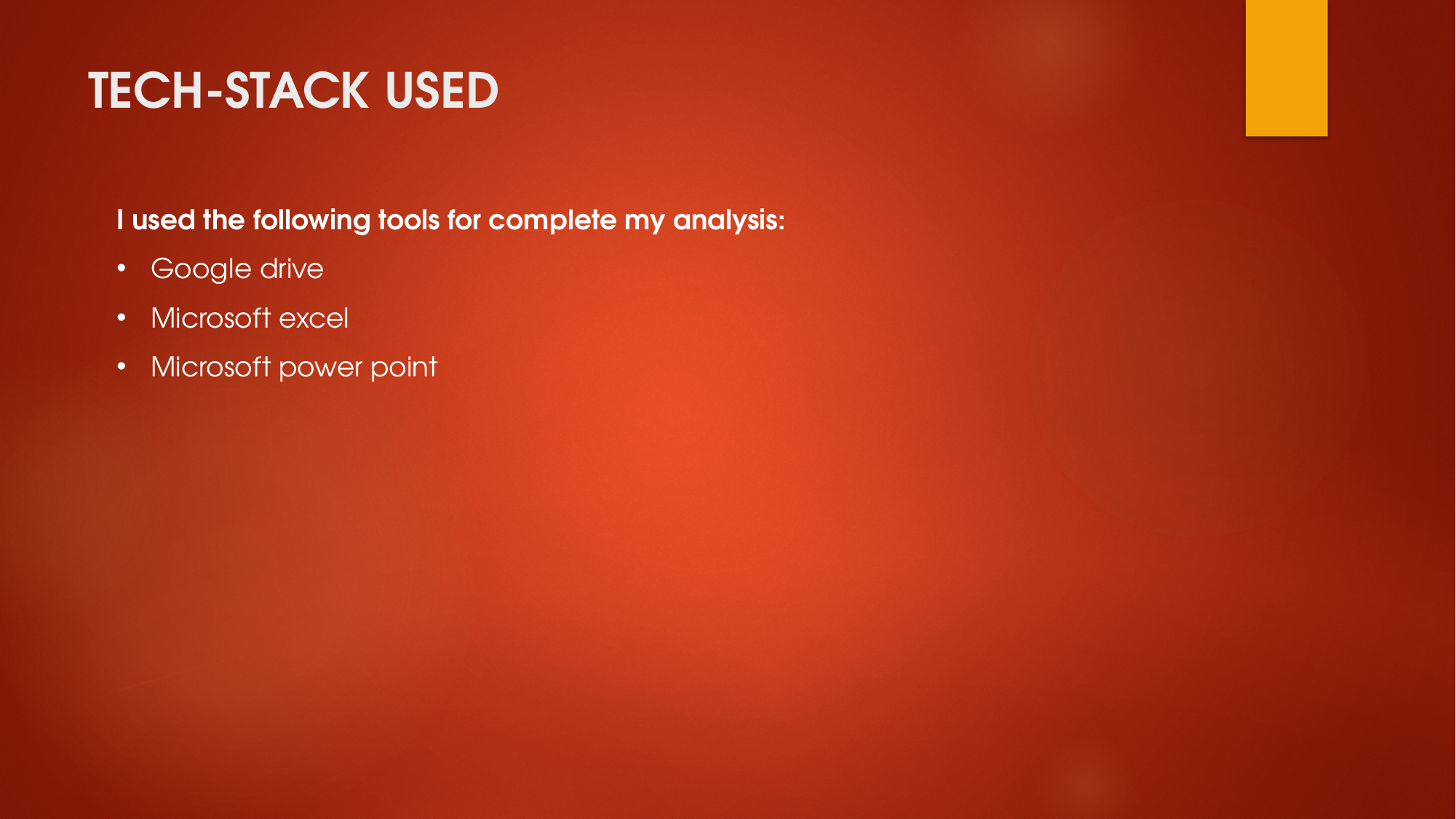

# TECH-STACK USED
I used the following tools for complete my analysis:
Google drive
Microsoft excel
Microsoft power point